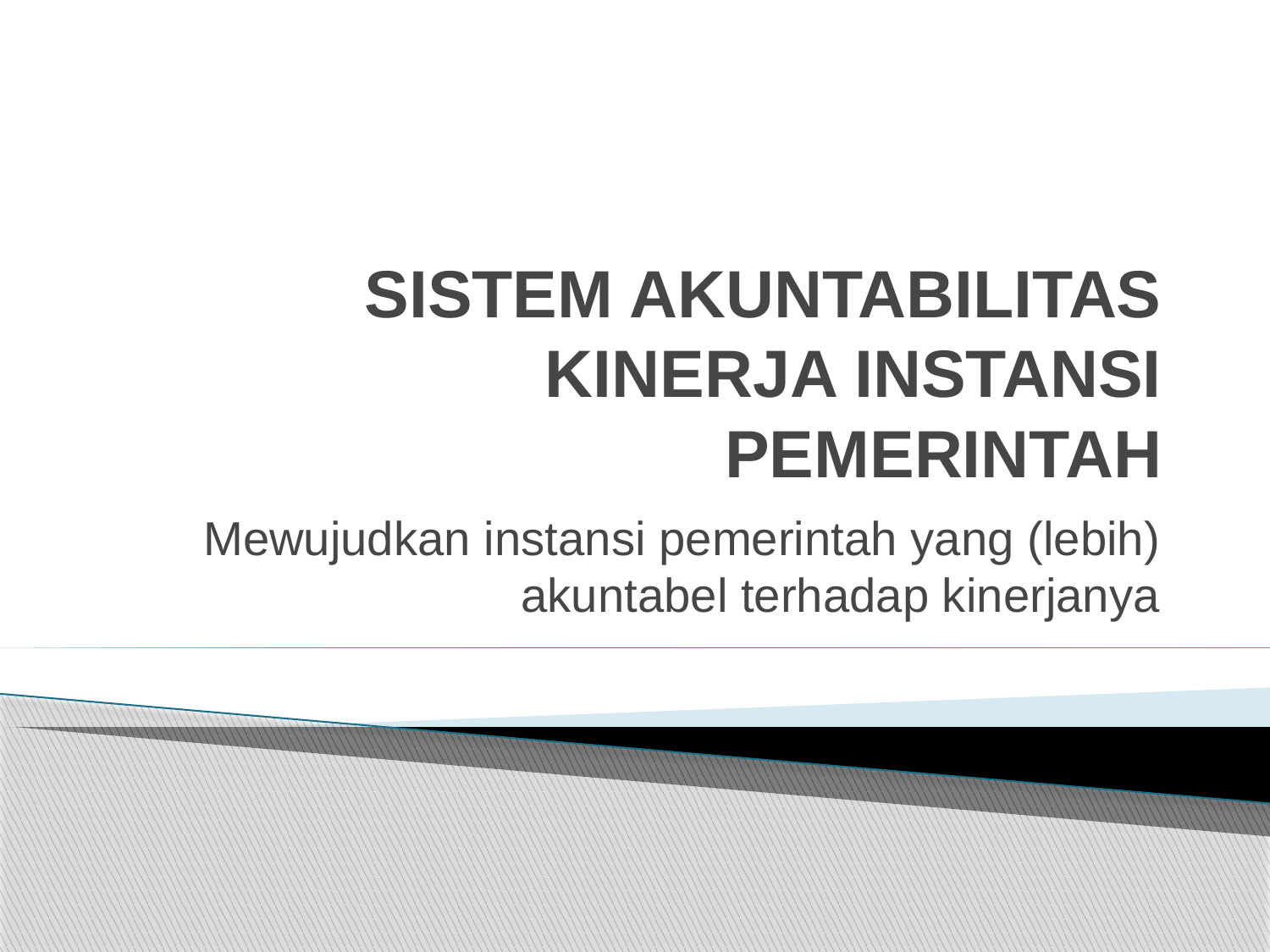

# SISTEM AKUNTABILITAS KINERJA INSTANSI PEMERINTAH
Mewujudkan instansi pemerintah yang (lebih) akuntabel terhadap kinerjanya